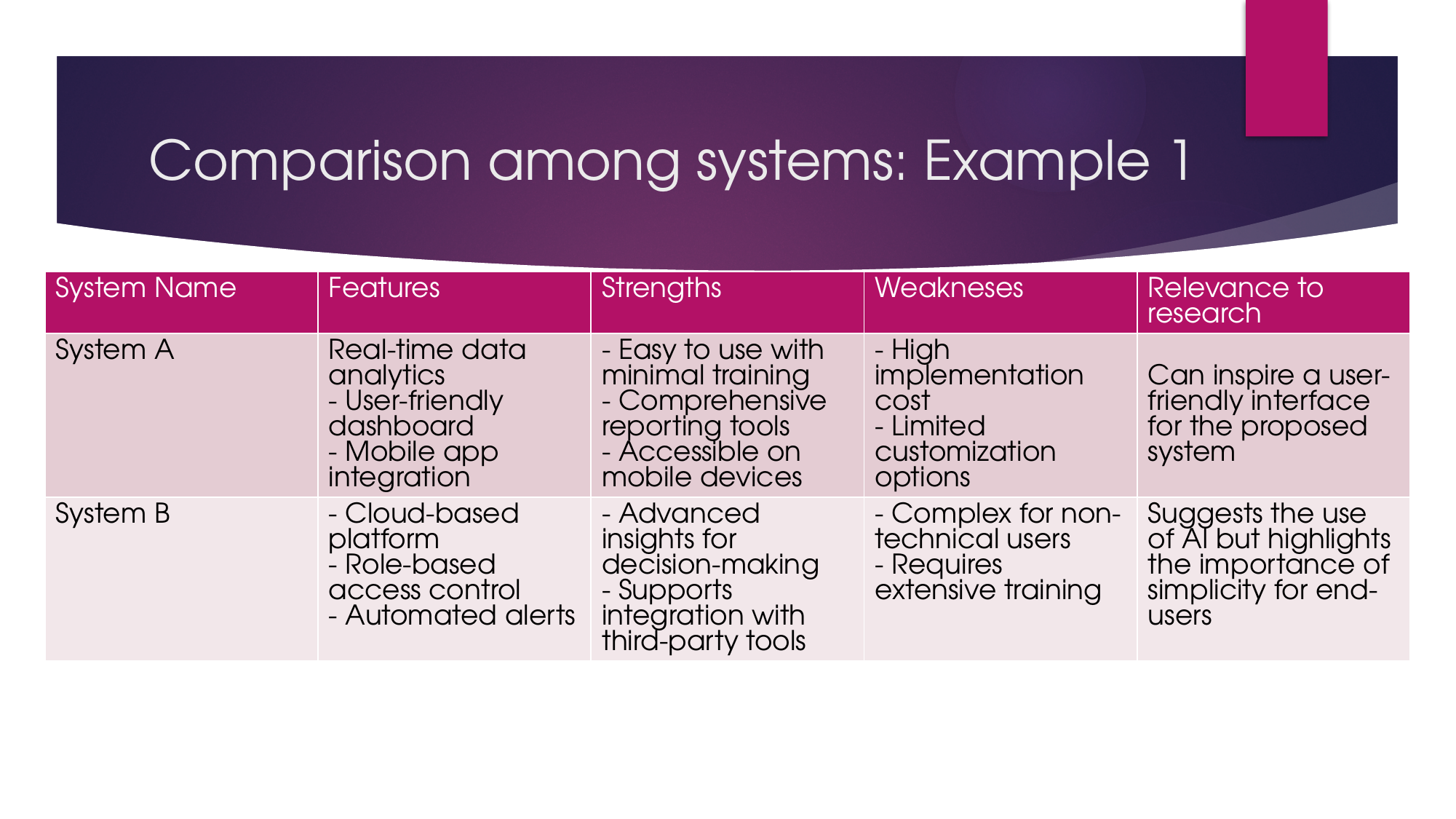

# Comparison among systems: Example 1
| System Name | Features | Strengths | Weakneses | Relevance to research |
| --- | --- | --- | --- | --- |
| System A | Real-time data analytics - User-friendly dashboard - Mobile app integration | - Easy to use with minimal training - Comprehensive reporting tools - Accessible on mobile devices | - High implementation cost - Limited customization options | Can inspire a user-friendly interface for the proposed system |
| System B | - Cloud-based platform - Role-based access control - Automated alerts | - Advanced insights for decision-making - Supports integration with third-party tools | - Complex for non-technical users - Requires extensive training | Suggests the use of AI but highlights the importance of simplicity for end-users |